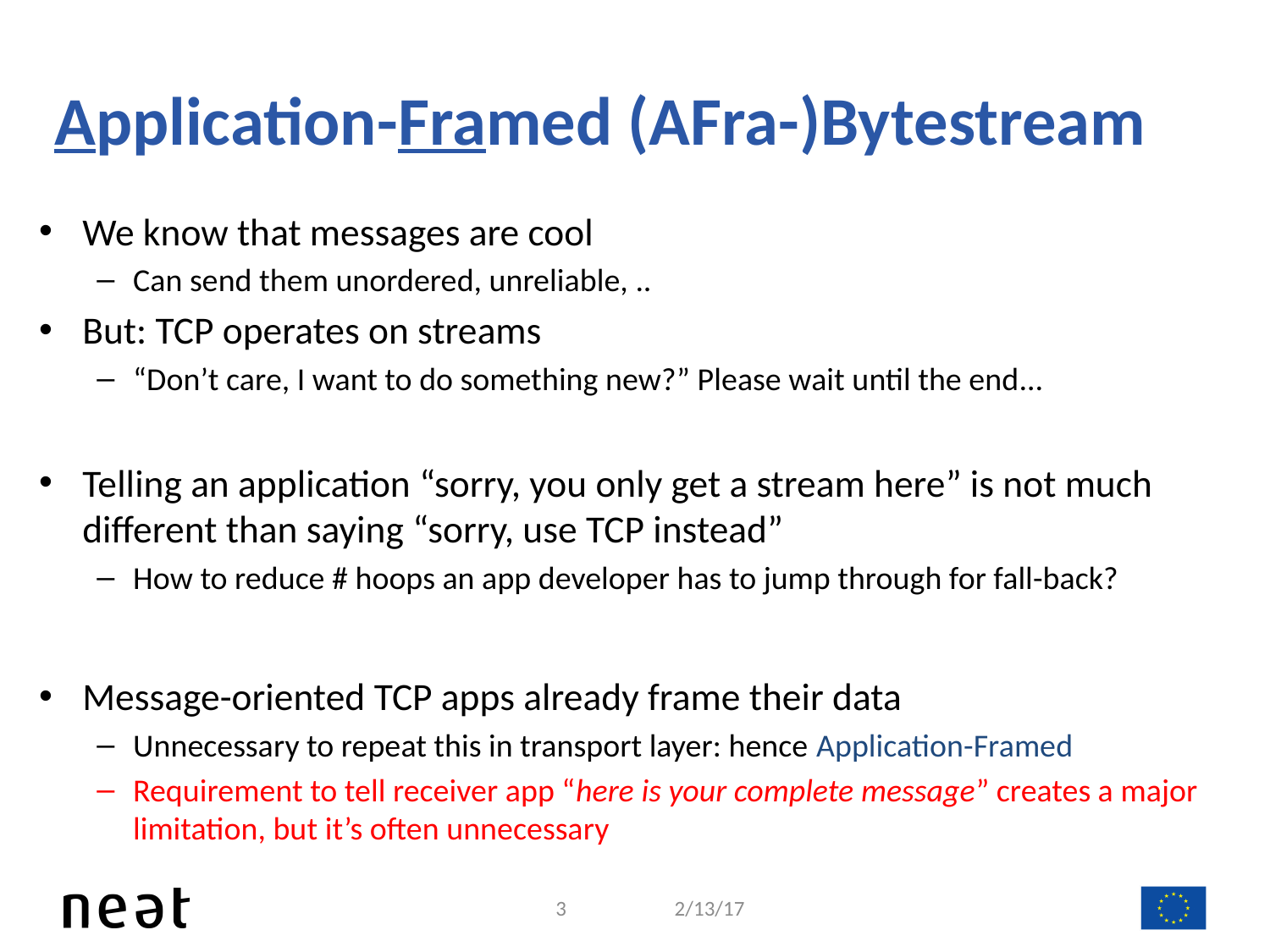

# Application-Framed (AFra-)Bytestream
We know that messages are cool
Can send them unordered, unreliable, ..
But: TCP operates on streams
“Don’t care, I want to do something new?” Please wait until the end…

Telling an application “sorry, you only get a stream here” is not much different than saying “sorry, use TCP instead”
How to reduce # hoops an app developer has to jump through for fall-back?

Message-oriented TCP apps already frame their data
Unnecessary to repeat this in transport layer: hence Application-Framed
Requirement to tell receiver app “here is your complete message” creates a major limitation, but it’s often unnecessary
3
2/13/17